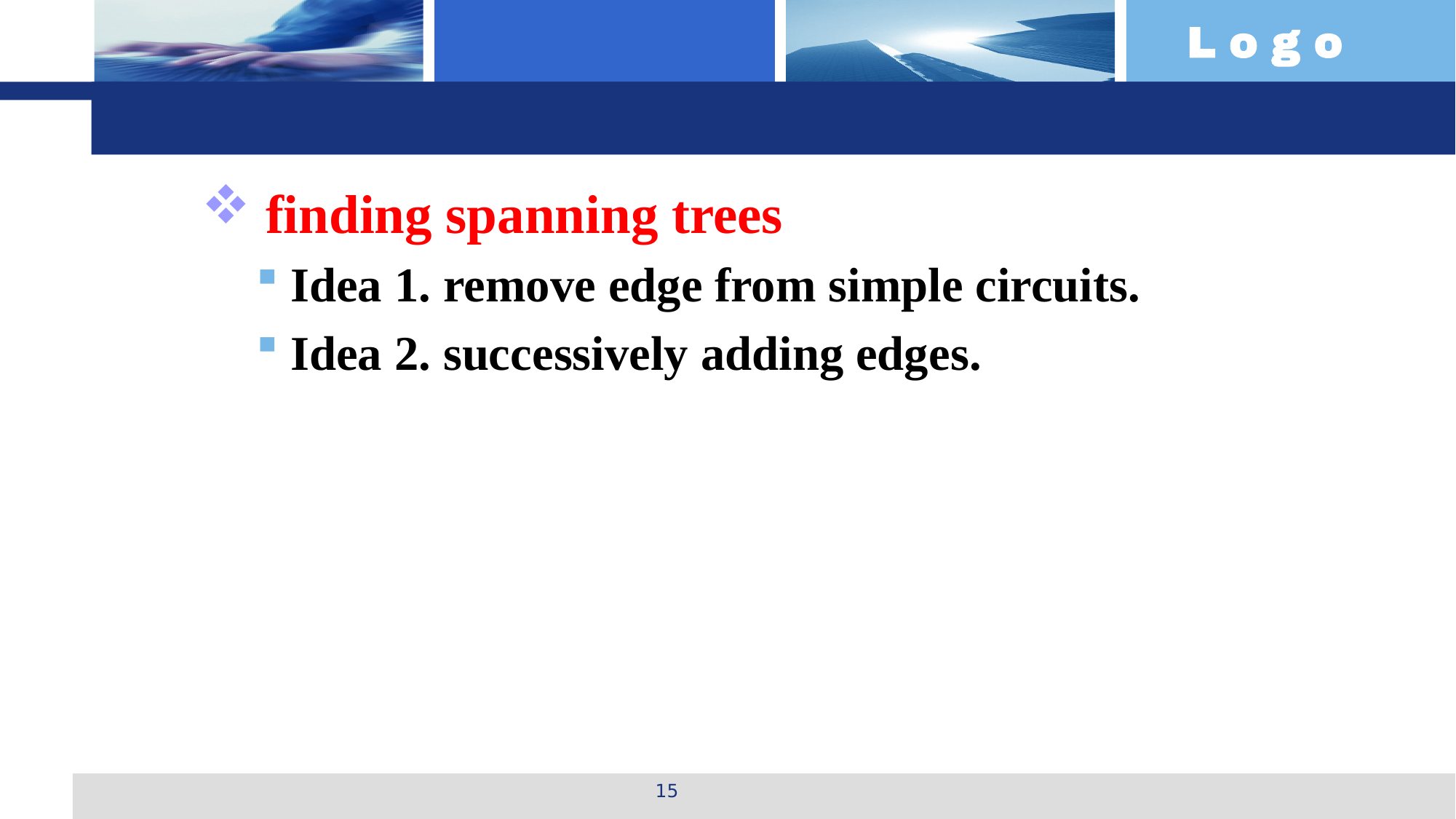

finding spanning trees
Idea 1. remove edge from simple circuits.
Idea 2. successively adding edges.
15